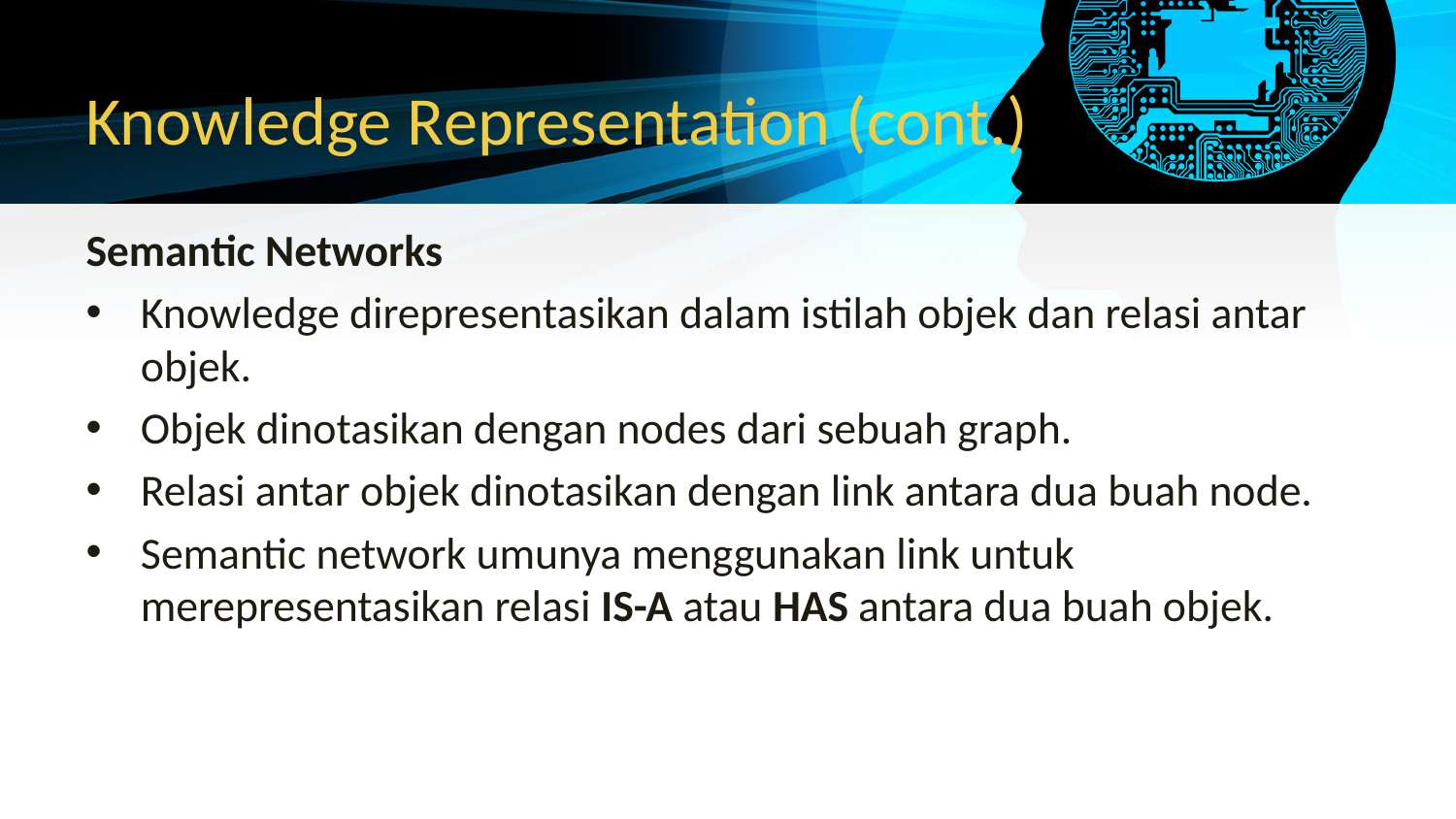

# Knowledge Representation (cont.)
Semantic Networks
Knowledge direpresentasikan dalam istilah objek dan relasi antar objek.
Objek dinotasikan dengan nodes dari sebuah graph.
Relasi antar objek dinotasikan dengan link antara dua buah node.
Semantic network umunya menggunakan link untuk merepresentasikan relasi IS-A atau HAS antara dua buah objek.